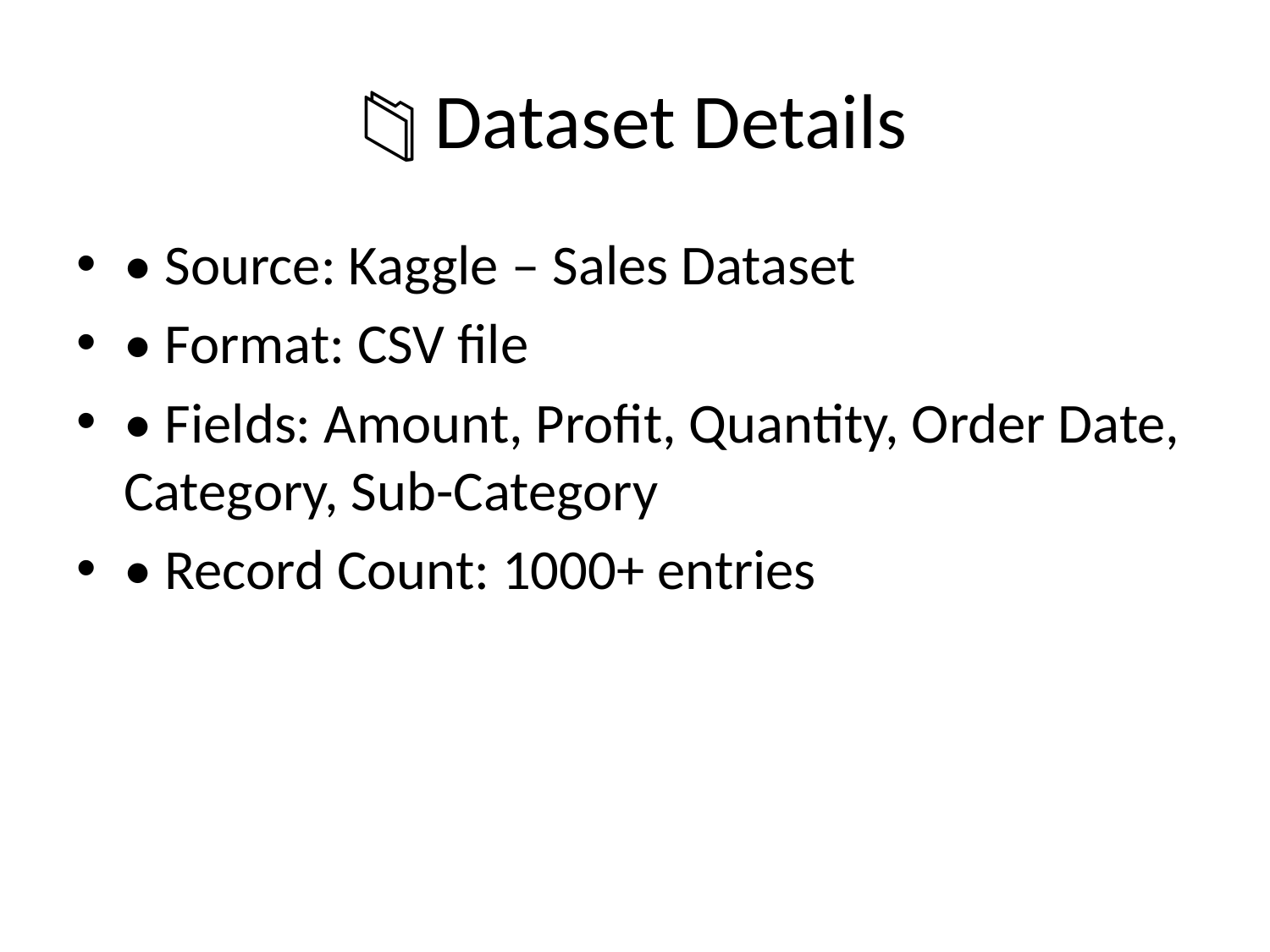

# 📁 Dataset Details
• Source: Kaggle – Sales Dataset
• Format: CSV file
• Fields: Amount, Profit, Quantity, Order Date, Category, Sub-Category
• Record Count: 1000+ entries